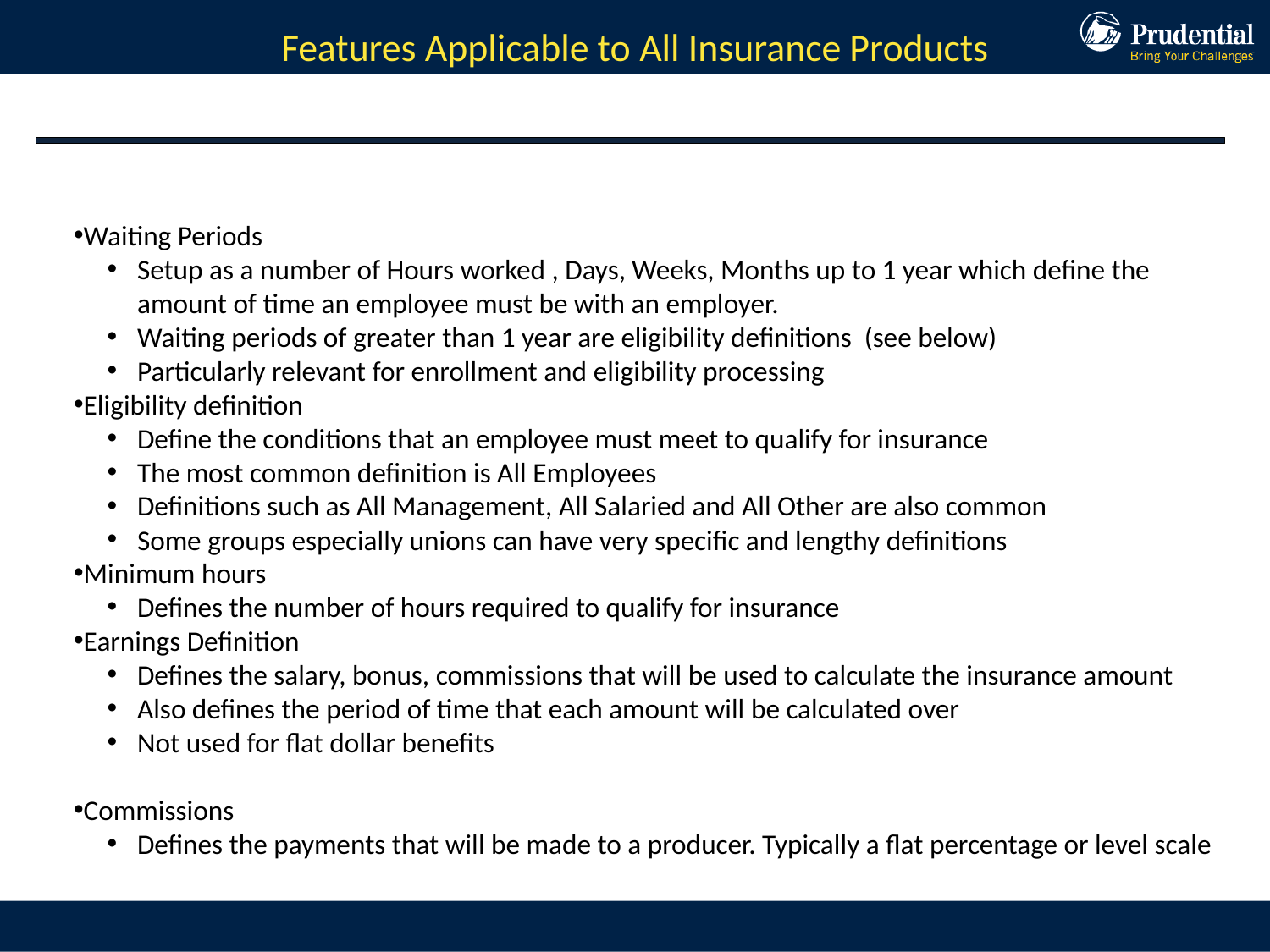

# Features Applicable to All Insurance Products
Waiting Periods
Setup as a number of Hours worked , Days, Weeks, Months up to 1 year which define the amount of time an employee must be with an employer.
Waiting periods of greater than 1 year are eligibility definitions  (see below)
Particularly relevant for enrollment and eligibility processing
Eligibility definition
Define the conditions that an employee must meet to qualify for insurance
The most common definition is All Employees
Definitions such as All Management, All Salaried and All Other are also common
Some groups especially unions can have very specific and lengthy definitions
Minimum hours
Defines the number of hours required to qualify for insurance
Earnings Definition
Defines the salary, bonus, commissions that will be used to calculate the insurance amount
Also defines the period of time that each amount will be calculated over
Not used for flat dollar benefits

Commissions
Defines the payments that will be made to a producer. Typically a flat percentage or level scale